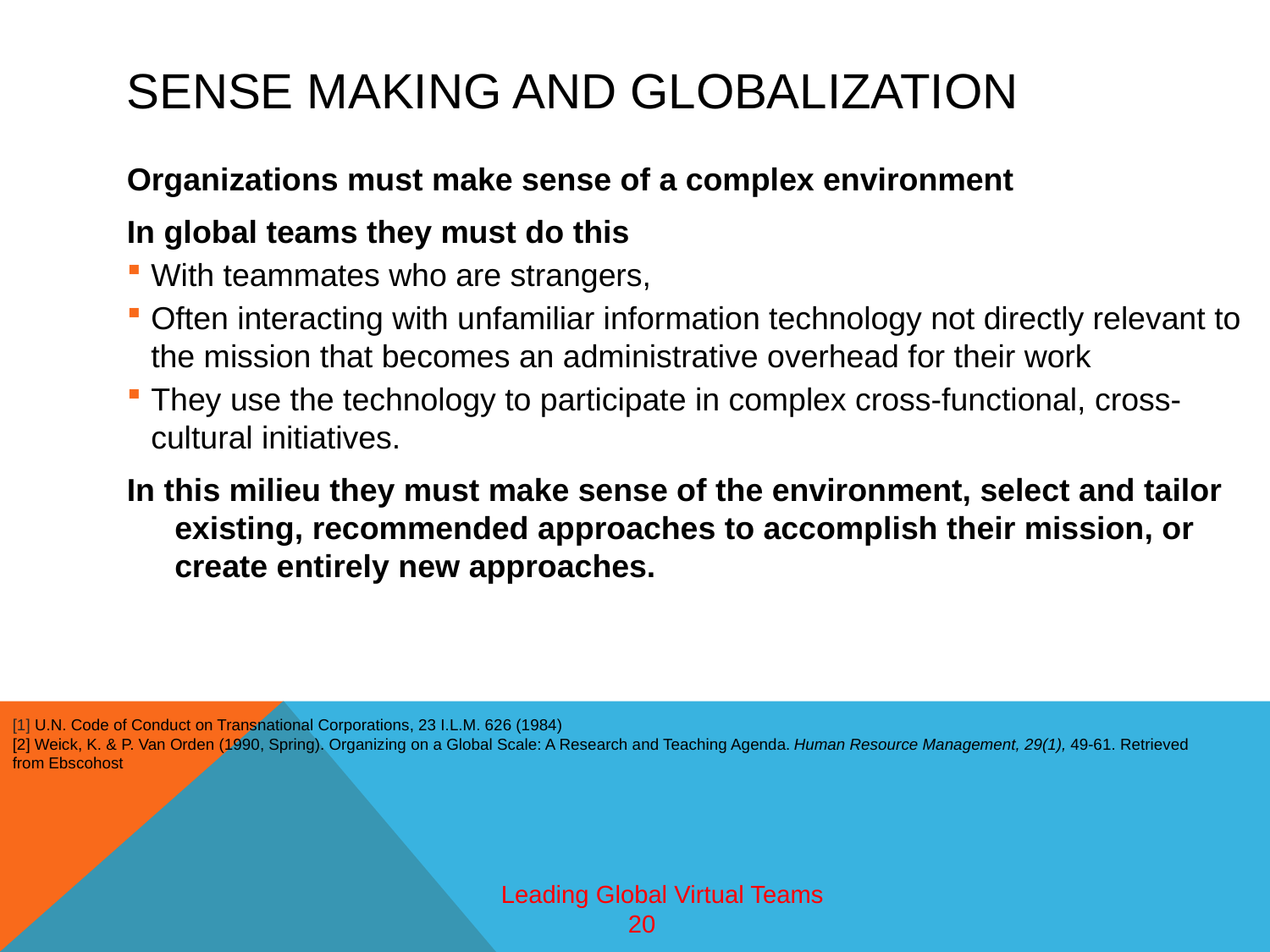

# Sense making and Globalization
Organizations must make sense of a complex environment
In global teams they must do this
With teammates who are strangers,
Often interacting with unfamiliar information technology not directly relevant to the mission that becomes an administrative overhead for their work
They use the technology to participate in complex cross-functional, cross-cultural initiatives.
In this milieu they must make sense of the environment, select and tailor existing, recommended approaches to accomplish their mission, or create entirely new approaches.

[1] U.N. Code of Conduct on Transnational Corporations, 23 I.L.M. 626 (1984)
[2] Weick, K. & P. Van Orden (1990, Spring). Organizing on a Global Scale: A Research and Teaching Agenda. Human Resource Management, 29(1), 49-61. Retrieved from Ebscohost